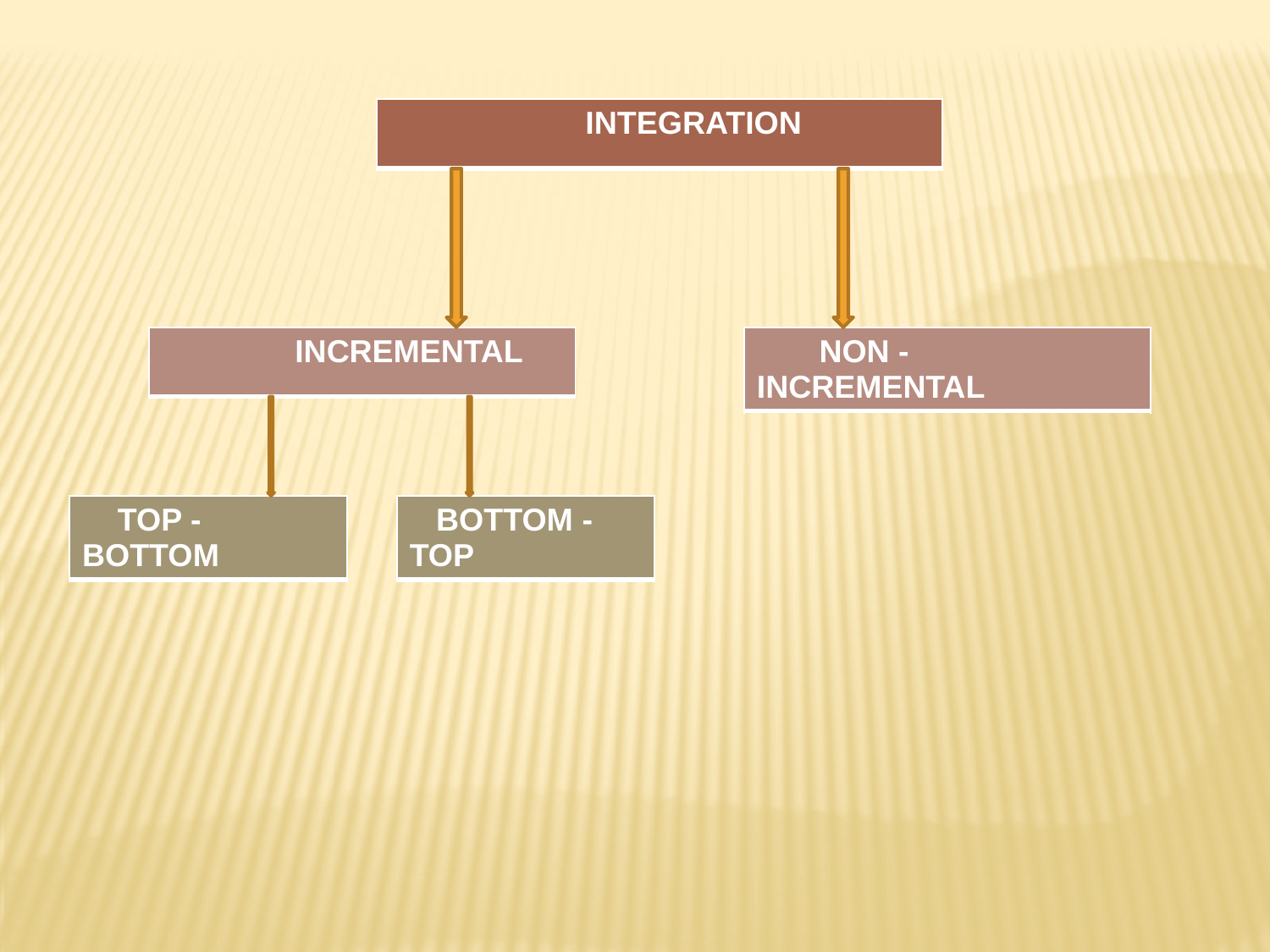

| INTEGRATION |
| --- |

| INCREMENTAL |
| --- |
| NON - INCREMENTAL |
| --- |

| TOP - BOTTOM |
| --- |
| BOTTOM - TOP |
| --- |